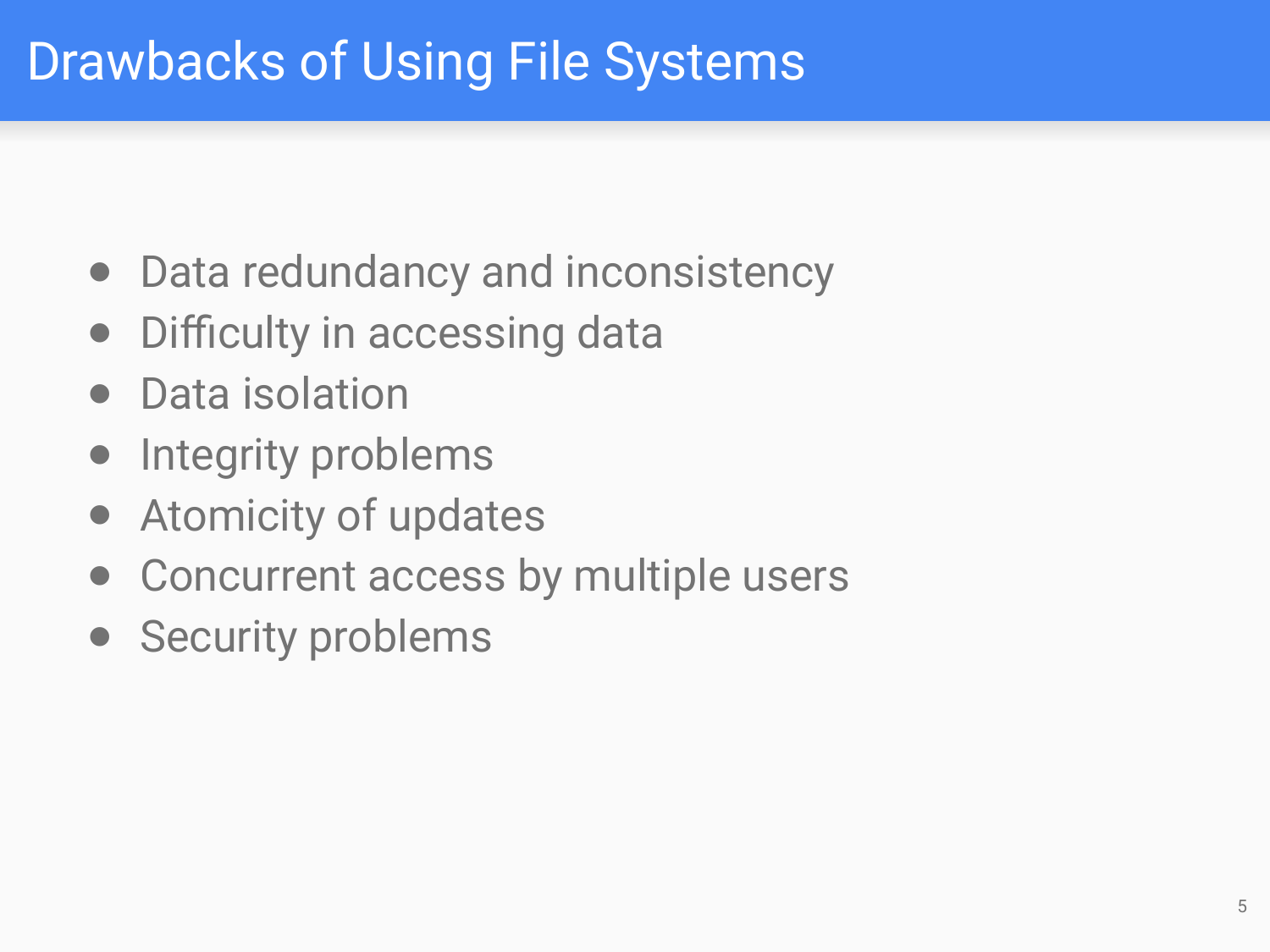

# Drawbacks of Using File Systems
Data redundancy and inconsistency
Difficulty in accessing data
Data isolation
Integrity problems
Atomicity of updates
Concurrent access by multiple users
Security problems
5